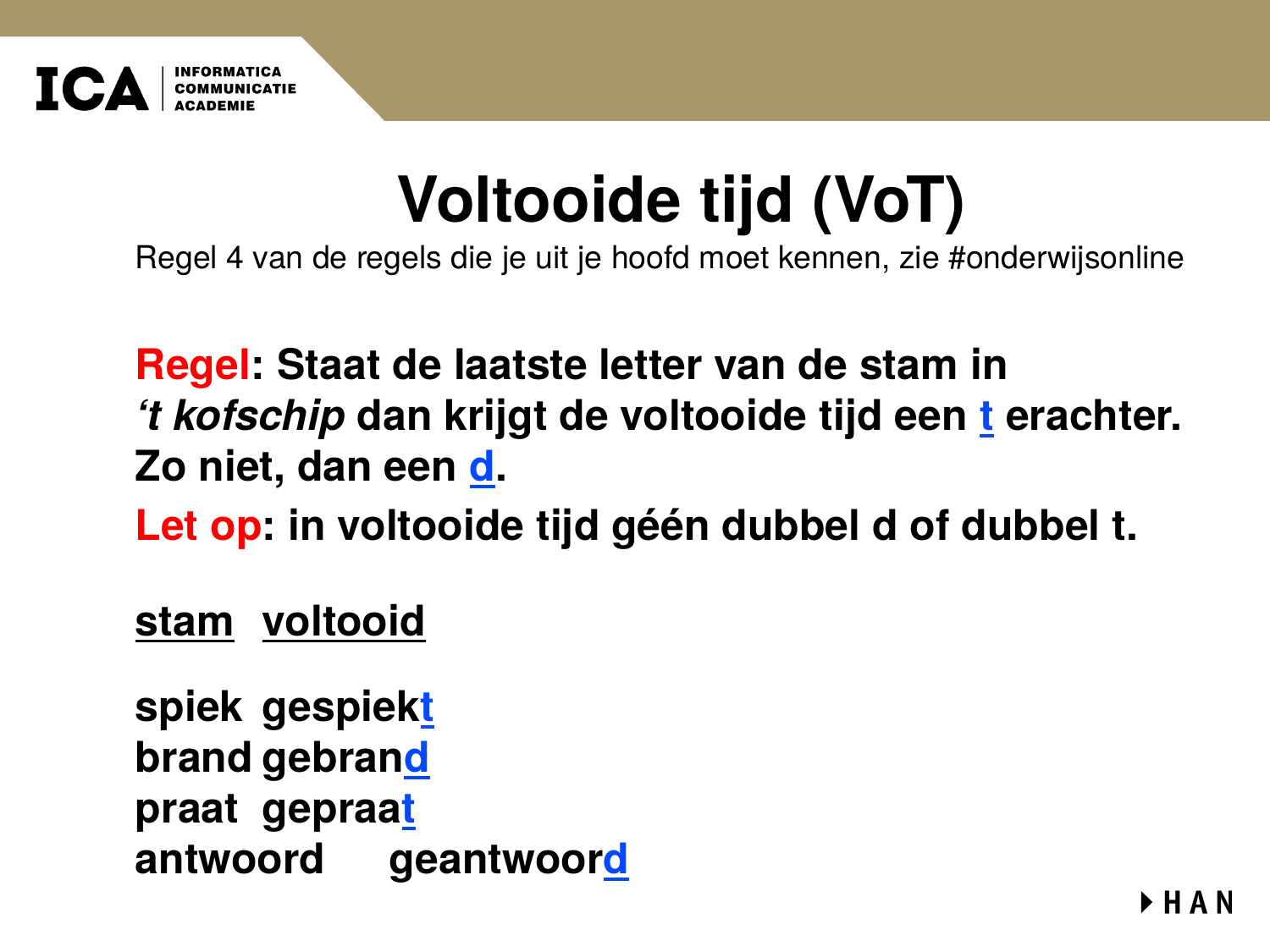

# Voltooide tijd (VoT)
Regel 4 van de regels die je uit je hoofd moet kennen, zie #onderwijsonline
Regel: Staat de laatste letter van de stam in
‘t kofschip dan krijgt de voltooide tijd een t erachter. Zo niet, dan een d.
Let op: in voltooide tijd géén dubbel d of dubbel t.
stam	voltooid
spiek	gespiekt
brand	gebrand
praat	gepraat
antwoord	geantwoord